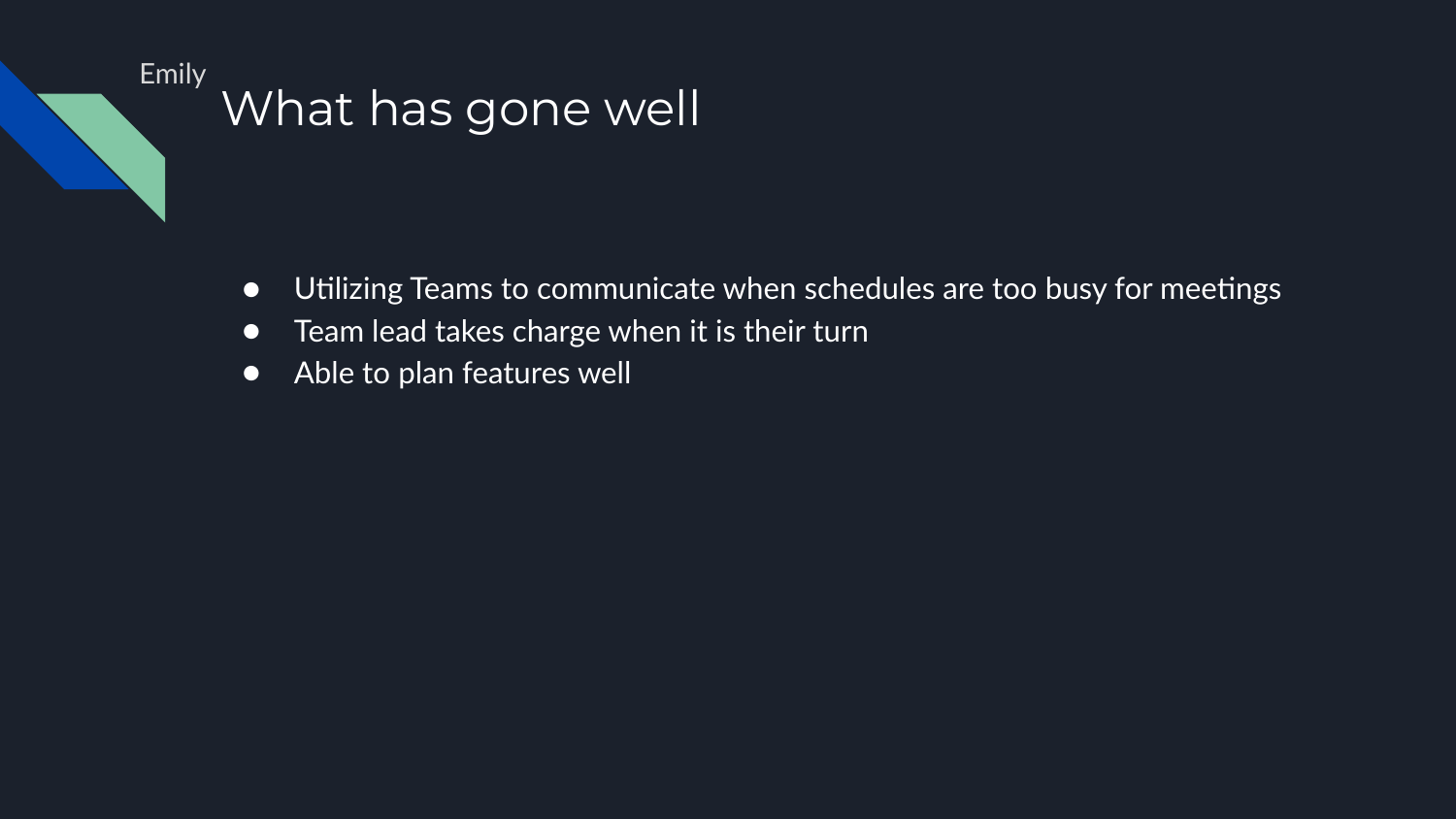

Emily
# What has gone well
Utilizing Teams to communicate when schedules are too busy for meetings
Team lead takes charge when it is their turn
Able to plan features well